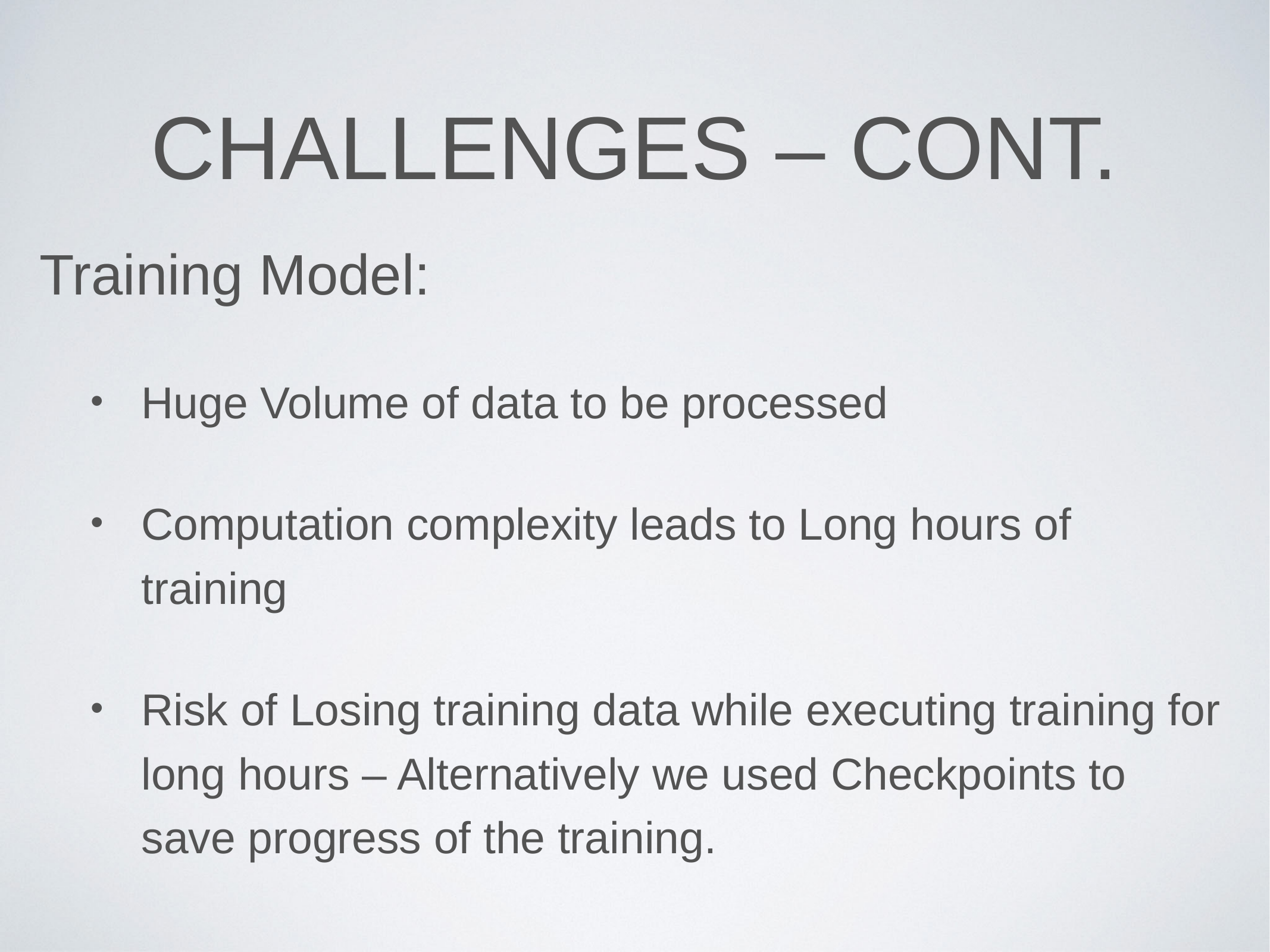

# Challenges – Cont.
Training Model:
Huge Volume of data to be processed
Computation complexity leads to Long hours of training
Risk of Losing training data while executing training for long hours – Alternatively we used Checkpoints to save progress of the training.